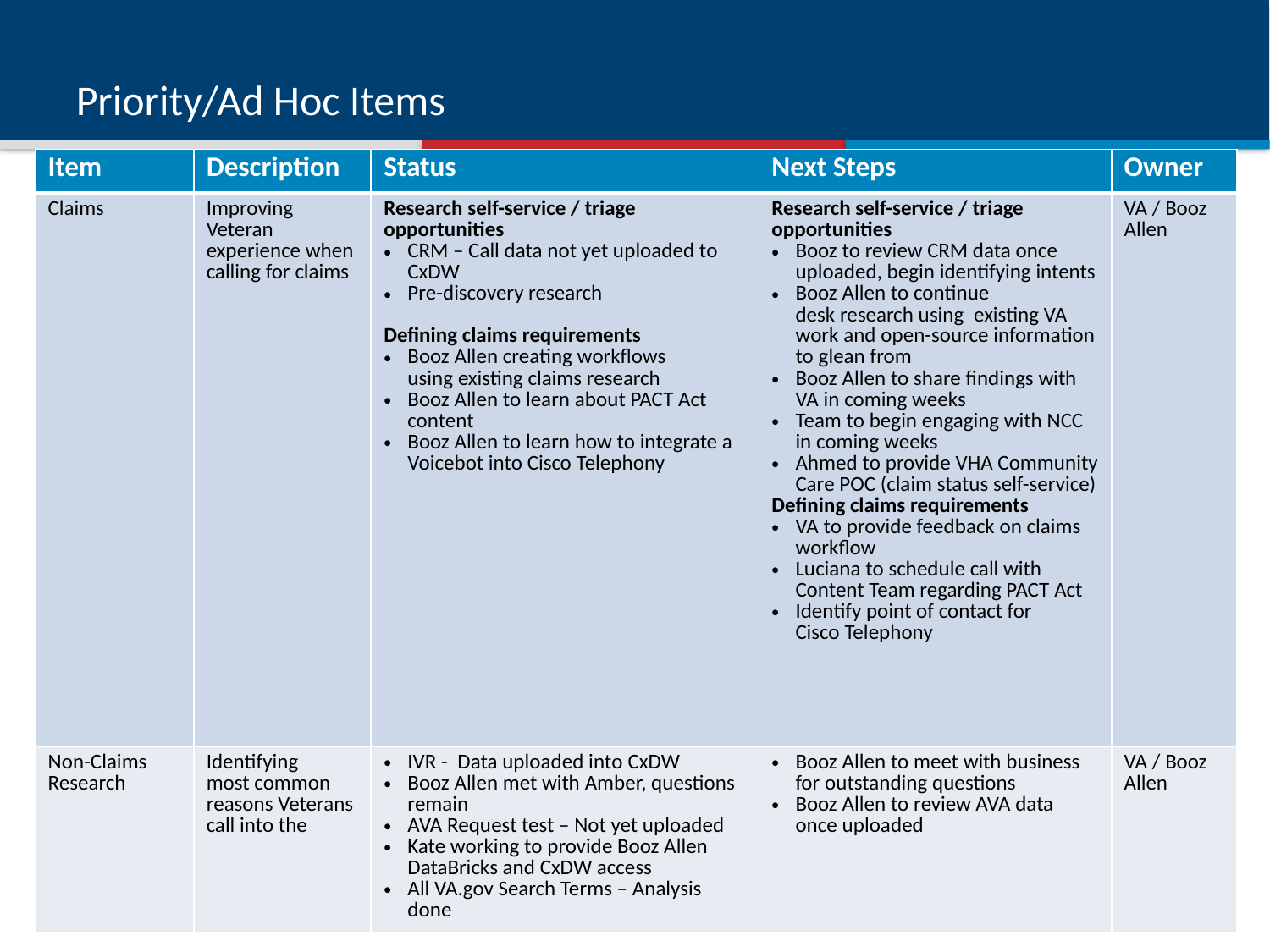

# Priority/Ad Hoc Items
| Item | Description | Status | Next Steps | Owner |
| --- | --- | --- | --- | --- |
| Claims | Improving Veteran experience when calling for claims | Research self-service / triage opportunities CRM – Call data not yet uploaded to CxDW Pre-discovery research  Defining claims requirements Booz Allen creating workflows using existing claims research Booz Allen to learn about PACT Act content Booz Allen to learn how to integrate a Voicebot into Cisco Telephony | Research self-service / triage opportunities Booz to review CRM data once uploaded, begin identifying intents Booz Allen to continue desk research using  existing VA work and open-source information to glean from Booz Allen to share findings with VA in coming weeks Team to begin engaging with NCC in coming weeks Ahmed to provide VHA Community Care POC (claim status self-service) Defining claims requirements VA to provide feedback on claims workflow Luciana to schedule call with Content Team regarding PACT Act Identify point of contact for Cisco Telephony | VA / Booz Allen |
| Non-Claims Research | Identifying most common reasons Veterans call into the | IVR -  Data uploaded into CxDW Booz Allen met with Amber, questions remain AVA Request test – Not yet uploaded Kate working to provide Booz Allen DataBricks and CxDW access All VA.gov Search Terms – Analysis done | Booz Allen to meet with business for outstanding questions Booz Allen to review AVA data once uploaded | VA / Booz Allen |
3